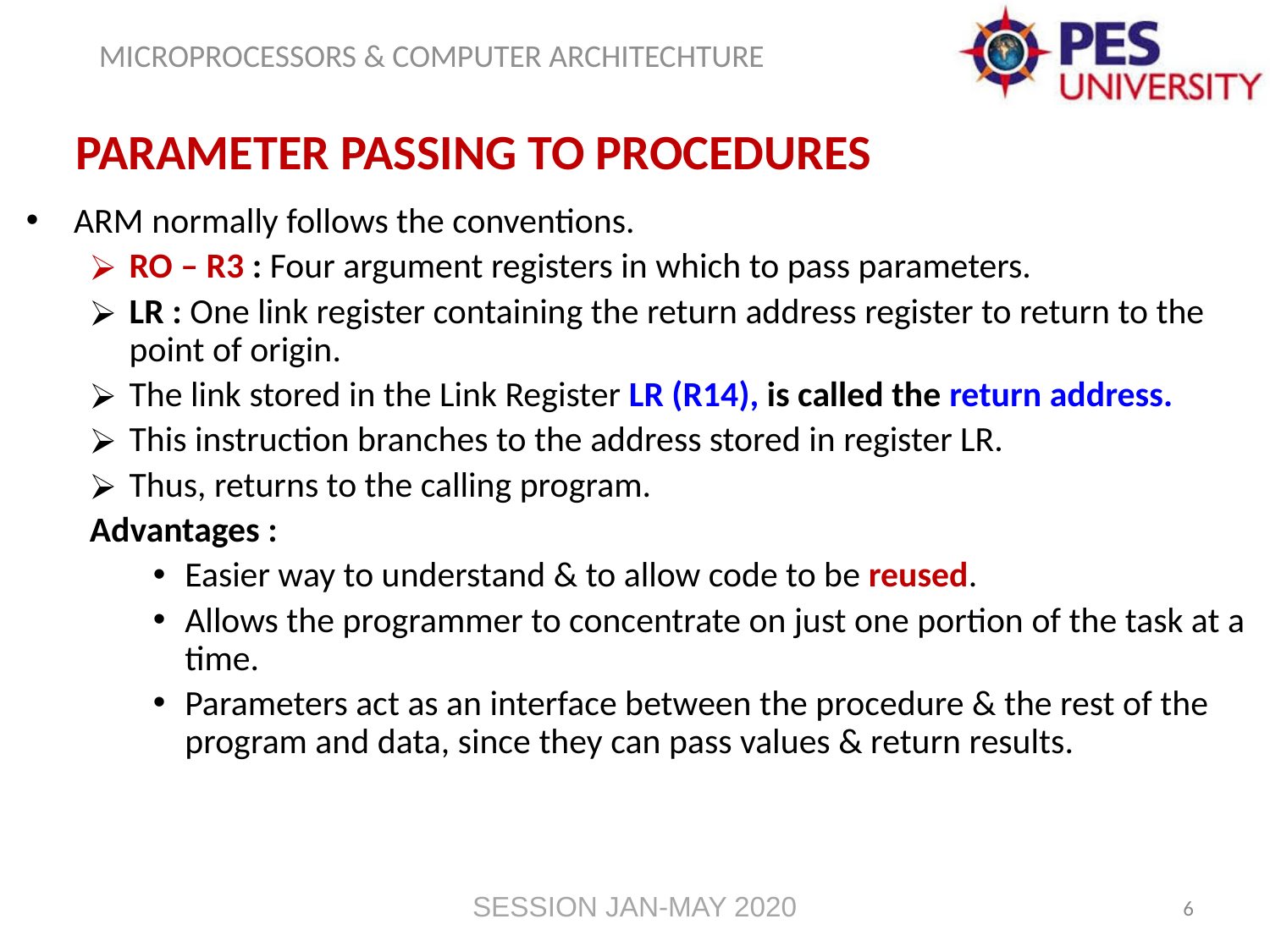

Parameter passing to procedures
ARM normally follows the conventions.
RO – R3 : Four argument registers in which to pass parameters.
LR : One link register containing the return address register to return to the point of origin.
The link stored in the Link Register LR (R14), is called the return address.
This instruction branches to the address stored in register LR.
Thus, returns to the calling program.
Advantages :
Easier way to understand & to allow code to be reused.
Allows the programmer to concentrate on just one portion of the task at a time.
Parameters act as an interface between the procedure & the rest of the program and data, since they can pass values & return results.

6